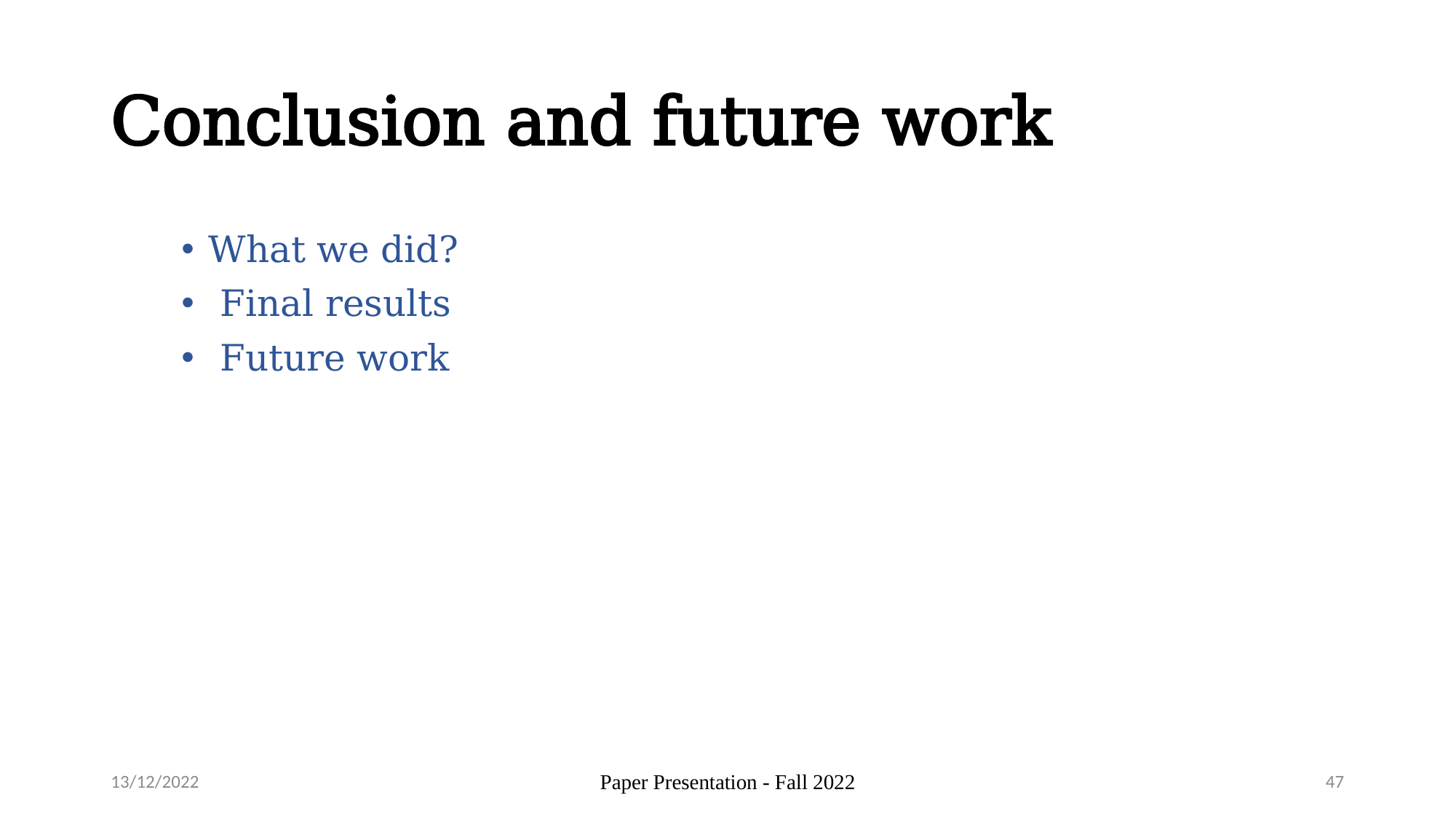

# Conclusion and future work
What we did?
 Final results
 Future work

13/12/2022
Paper Presentation - Fall 2022
47